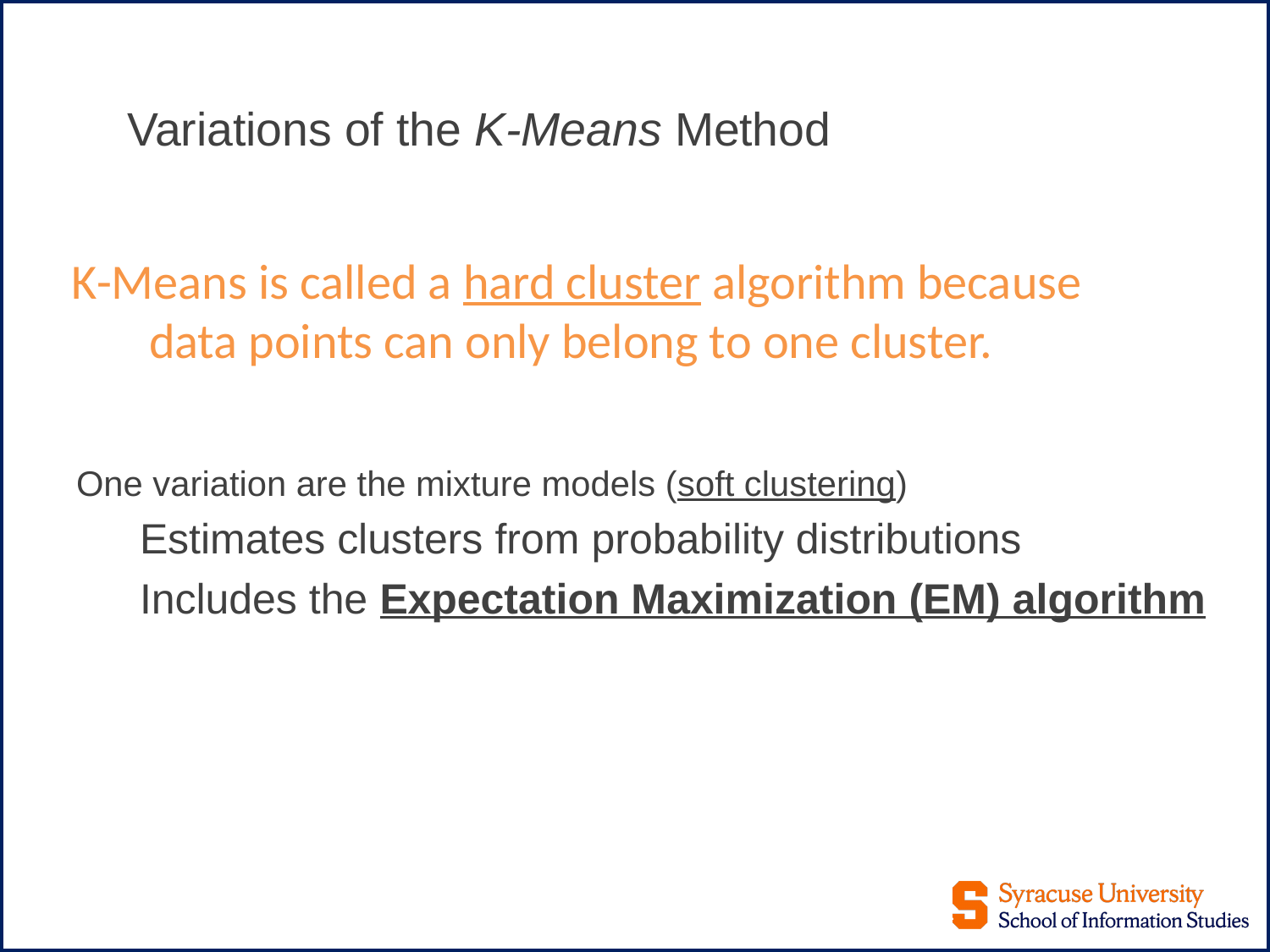

# Variations of the K-Means Method
K-Means is called a hard cluster algorithm because data points can only belong to one cluster.
One variation are the mixture models (soft clustering)
Estimates clusters from probability distributions
Includes the Expectation Maximization (EM) algorithm

71